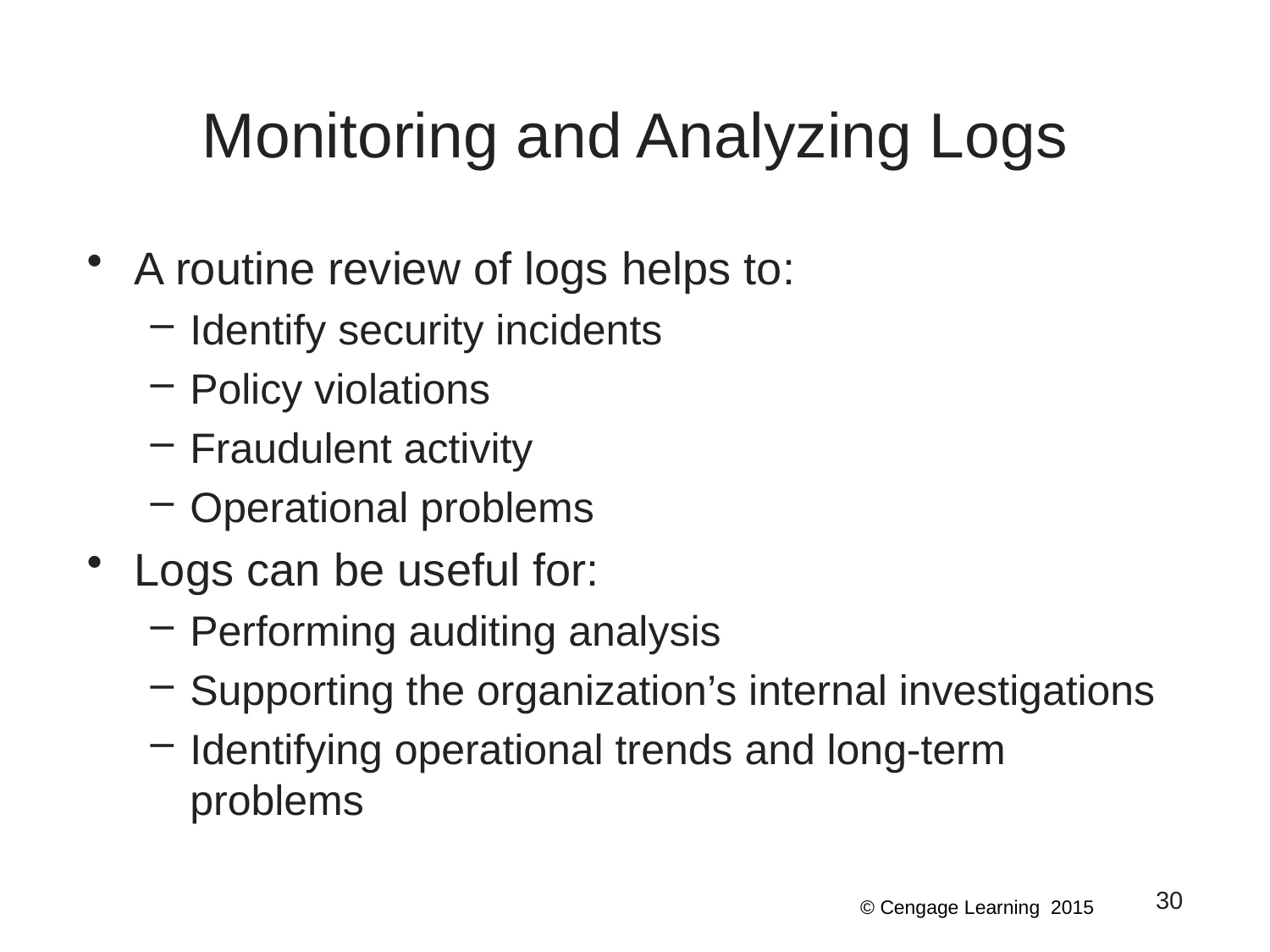

# Monitoring and Analyzing Logs
A routine review of logs helps to:
Identify security incidents
Policy violations
Fraudulent activity
Operational problems
Logs can be useful for:
Performing auditing analysis
Supporting the organization’s internal investigations
Identifying operational trends and long-term problems
30